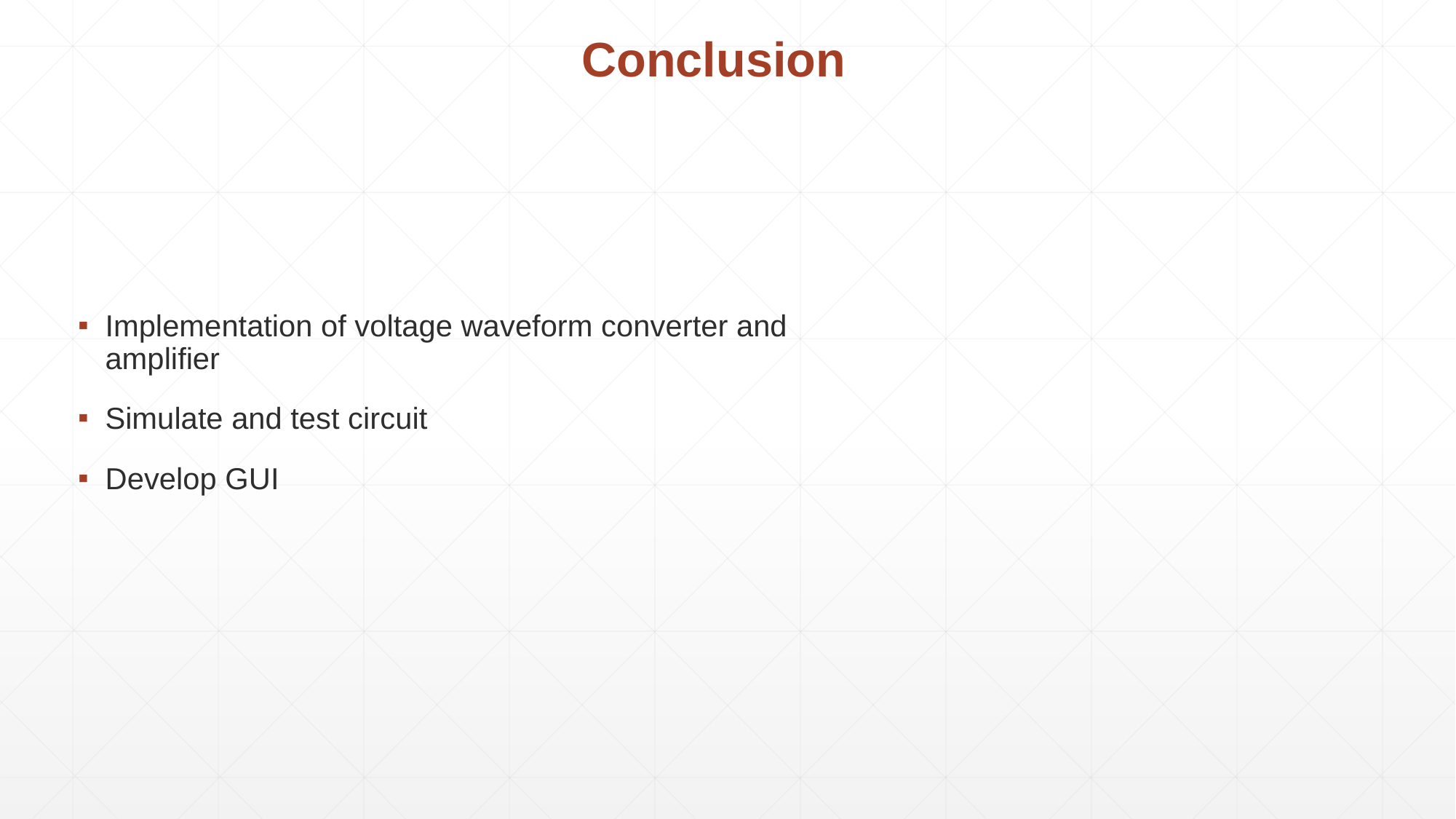

Conclusion
Implementation of voltage waveform converter and amplifier
Simulate and test circuit
Develop GUI